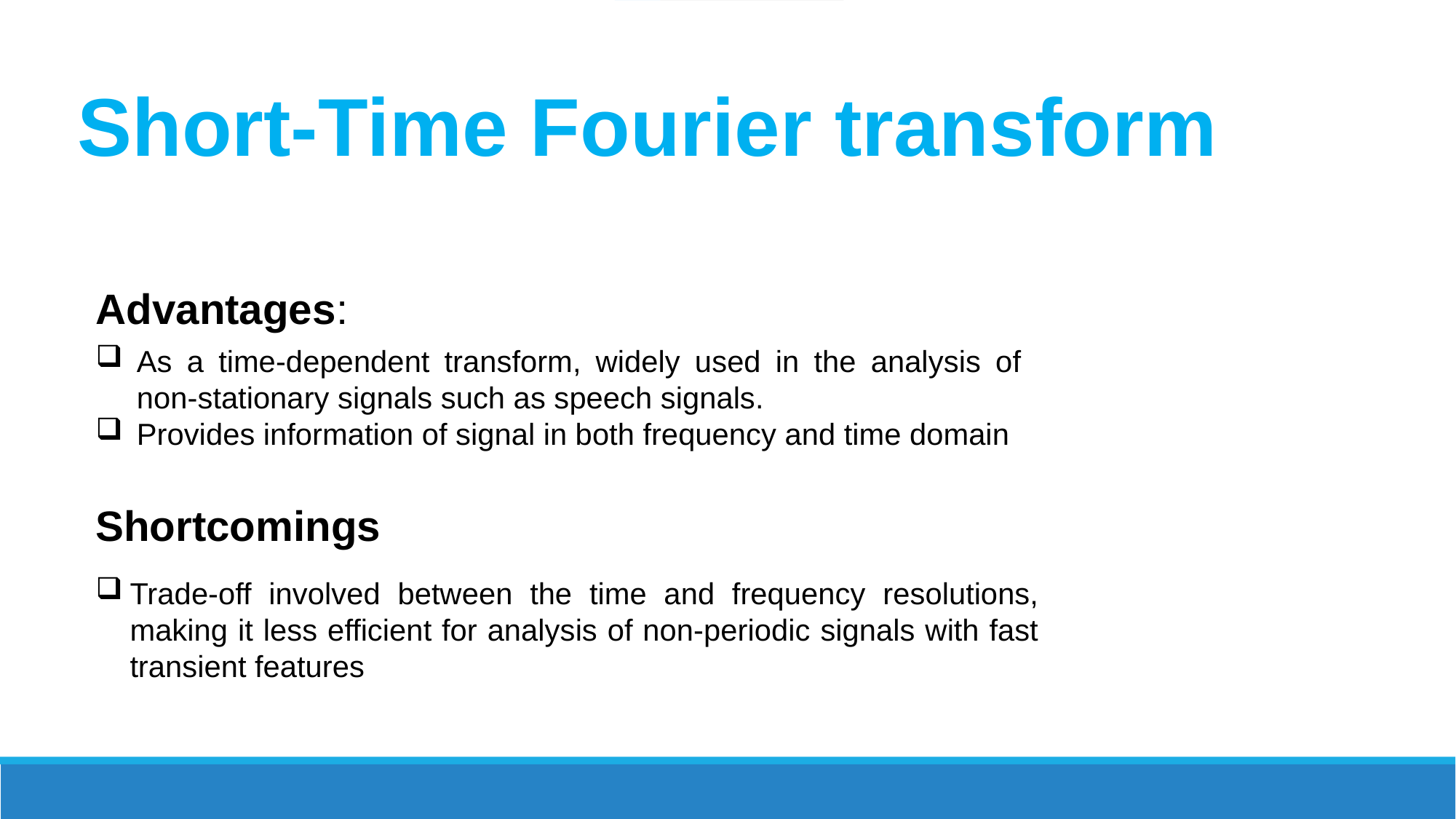

Short-Time Fourier transform
Advantages:

As a time-dependent transform, widely used in the analysis of non-stationary signals such as speech signals.
Provides information of signal in both frequency and time domain
Shortcomings
Trade-off involved between the time and frequency resolutions, making it less efficient for analysis of non-periodic signals with fast transient features